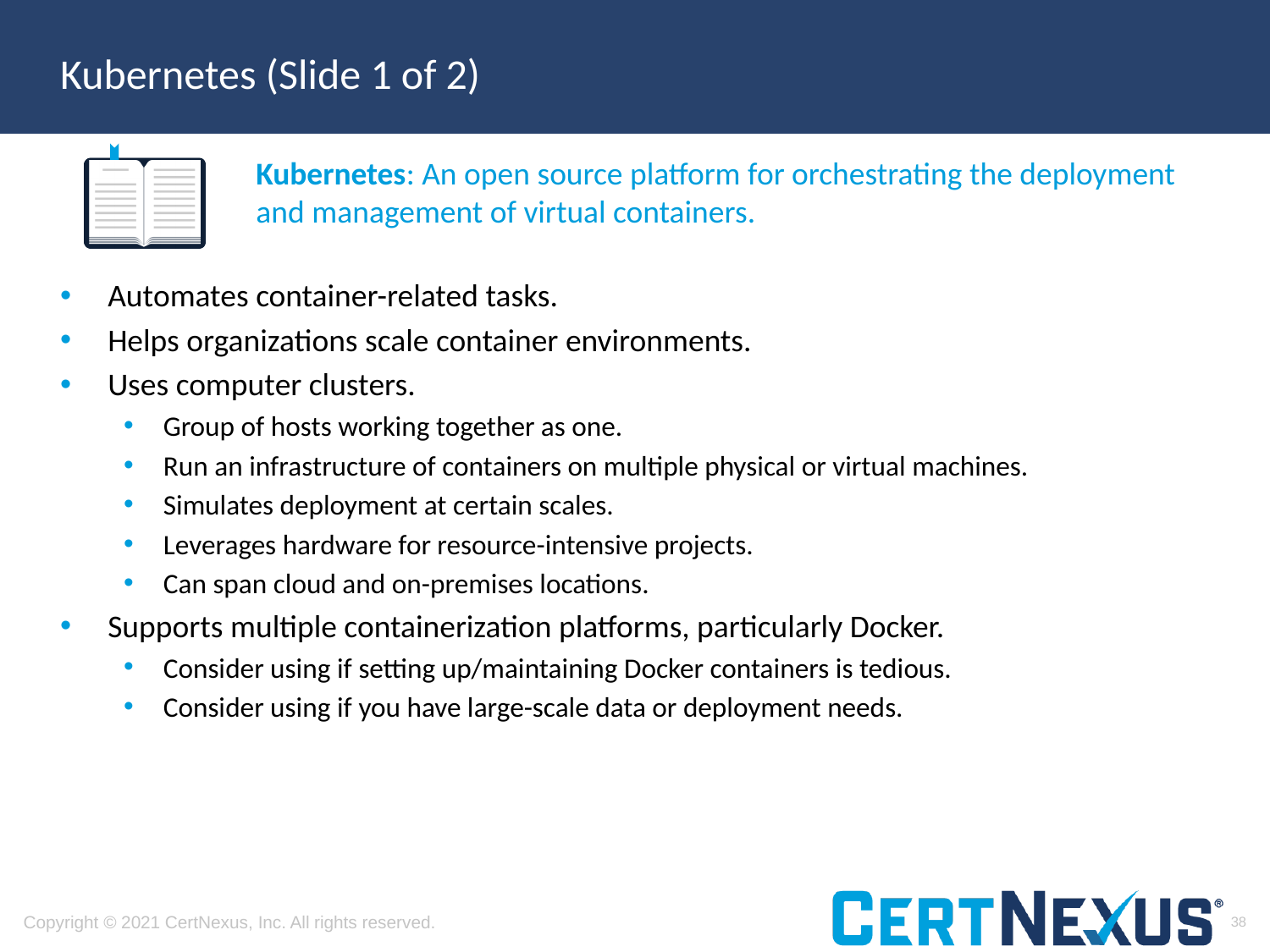

# Kubernetes (Slide 1 of 2)
Kubernetes: An open source platform for orchestrating the deployment and management of virtual containers.
Automates container-related tasks.
Helps organizations scale container environments.
Uses computer clusters.
Group of hosts working together as one.
Run an infrastructure of containers on multiple physical or virtual machines.
Simulates deployment at certain scales.
Leverages hardware for resource-intensive projects.
Can span cloud and on-premises locations.
Supports multiple containerization platforms, particularly Docker.
Consider using if setting up/maintaining Docker containers is tedious.
Consider using if you have large-scale data or deployment needs.
38